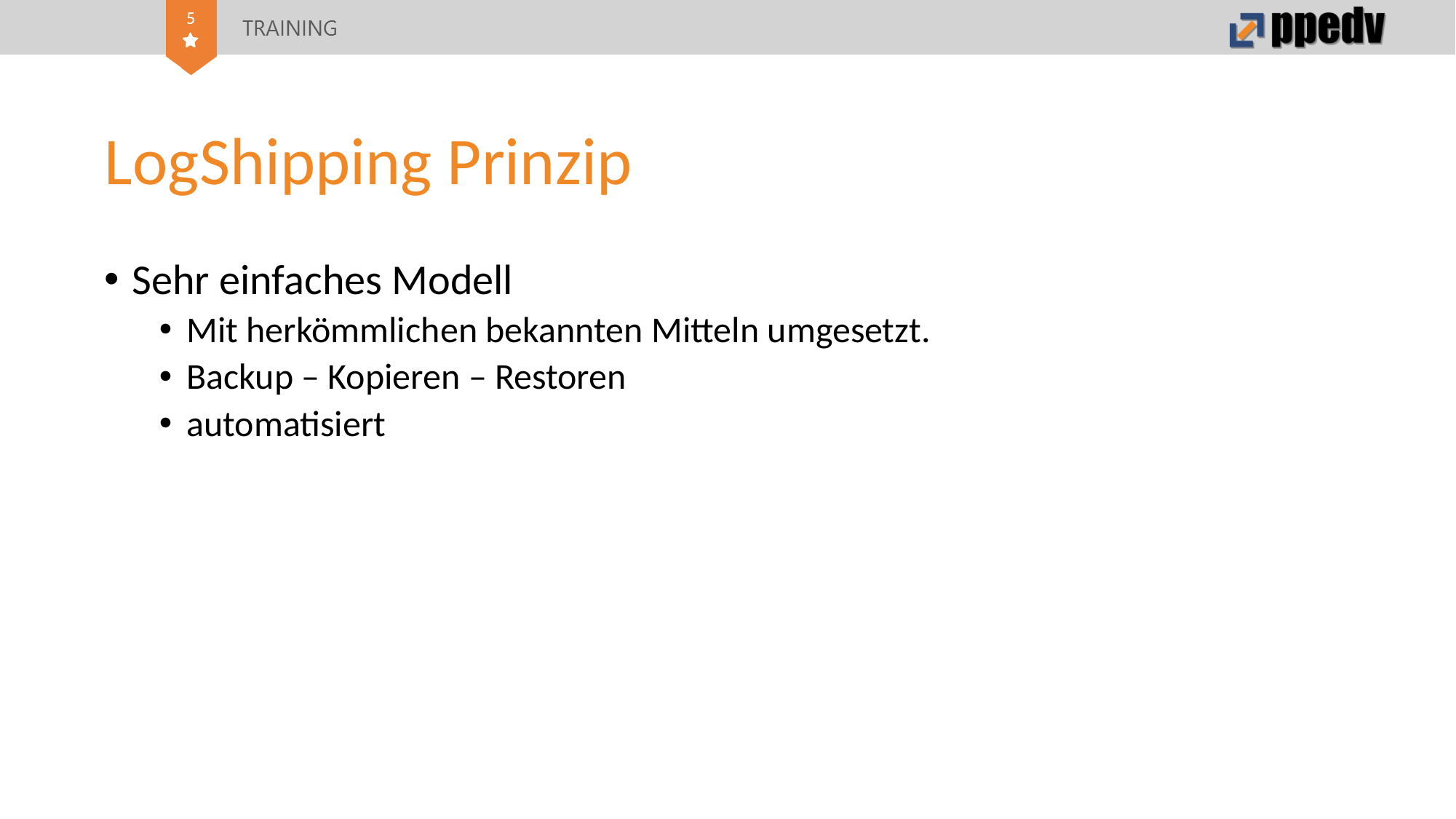

# LogShipping Prinzip
Sehr einfaches Modell
Mit herkömmlichen bekannten Mitteln umgesetzt.
Backup – Kopieren – Restoren
automatisiert